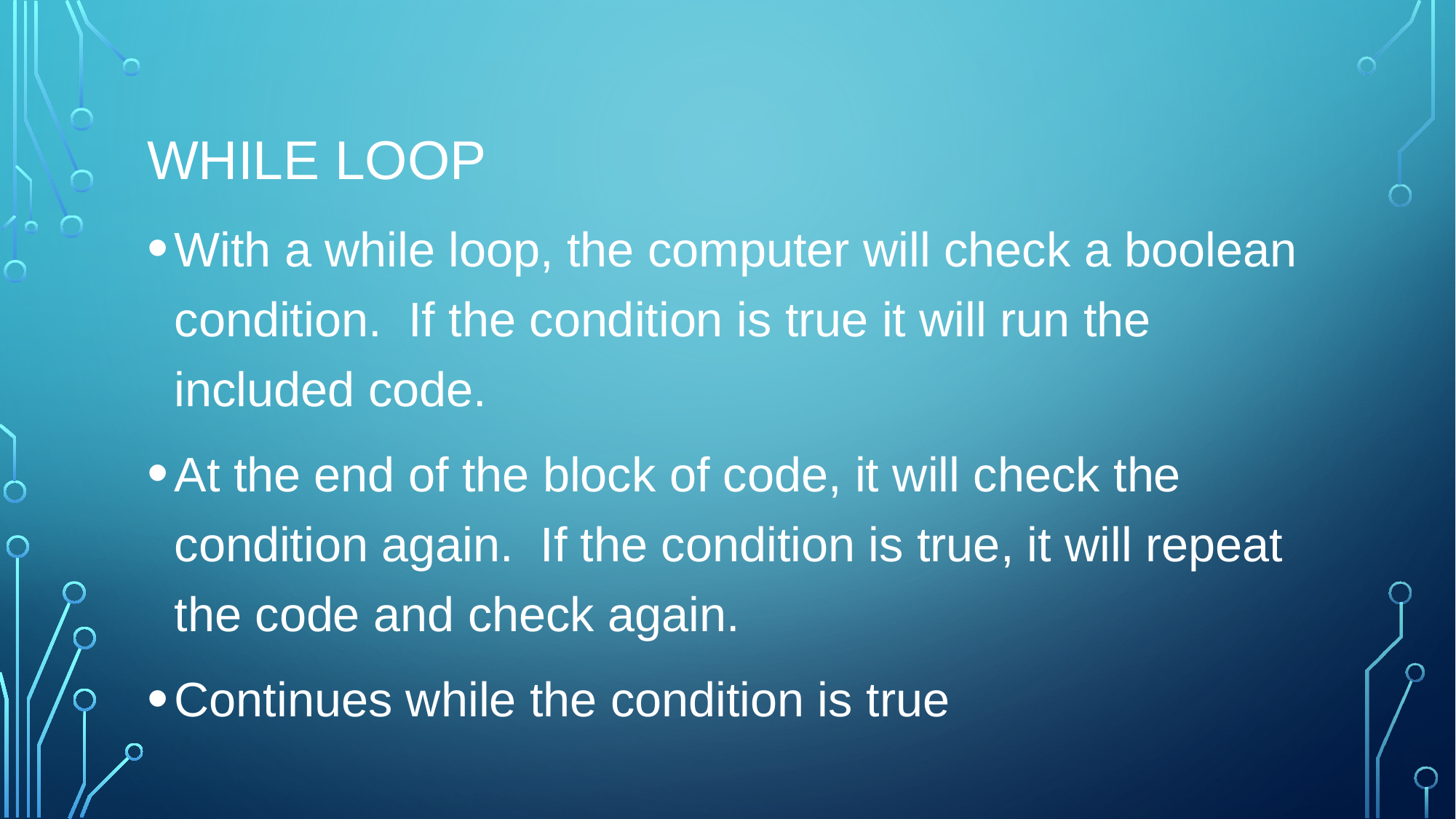

# While loop
With a while loop, the computer will check a boolean condition.  If the condition is true it will run the included code.
At the end of the block of code, it will check the  condition again.  If the condition is true, it will repeat the code and check again.
Continues while the condition is true